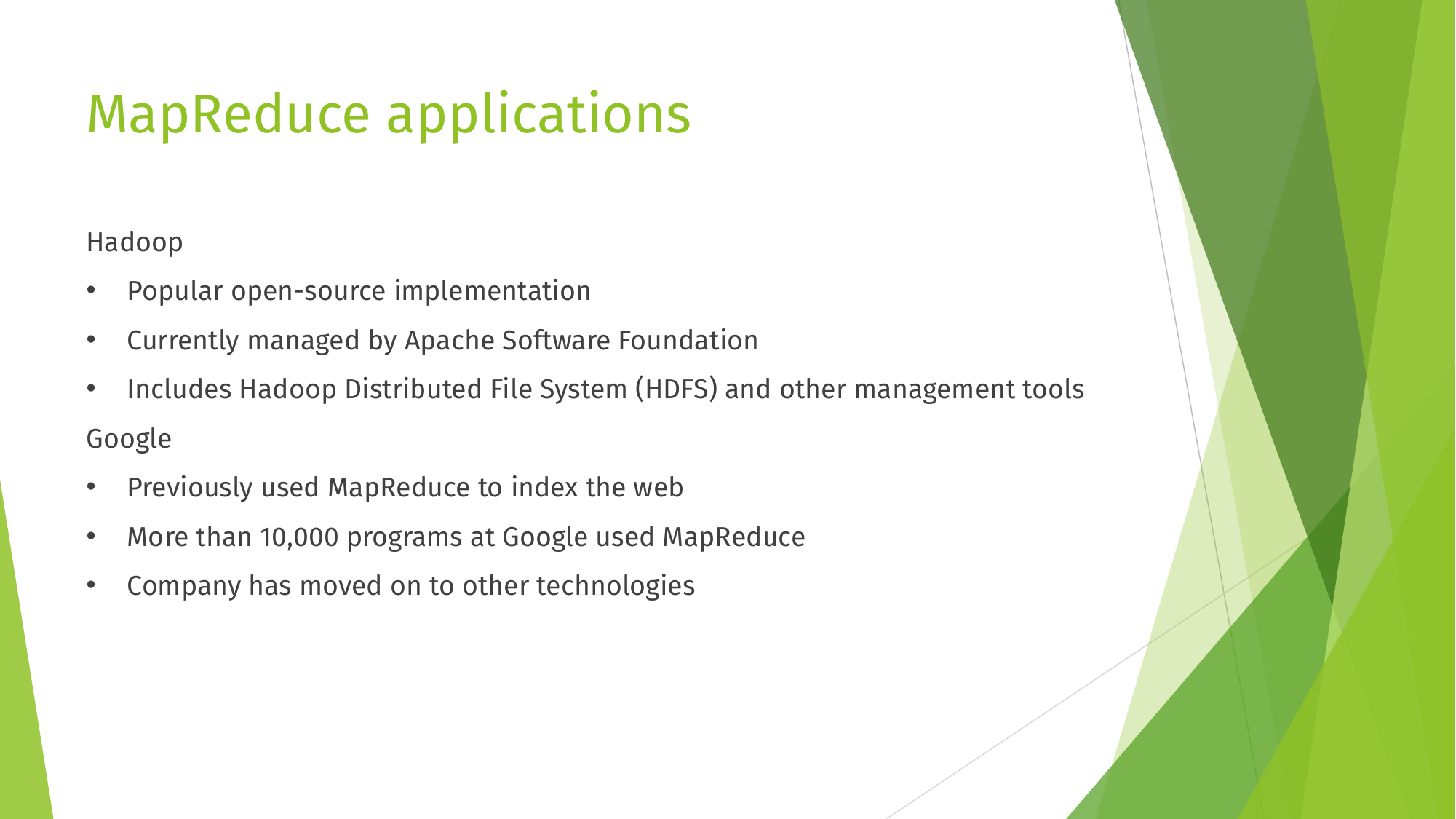

# MapReduce applications
Hadoop
Popular open-source implementation
Currently managed by Apache Software Foundation
Includes Hadoop Distributed File System (HDFS) and other management tools
Google
Previously used MapReduce to index the web
More than 10,000 programs at Google used MapReduce
Company has moved on to other technologies